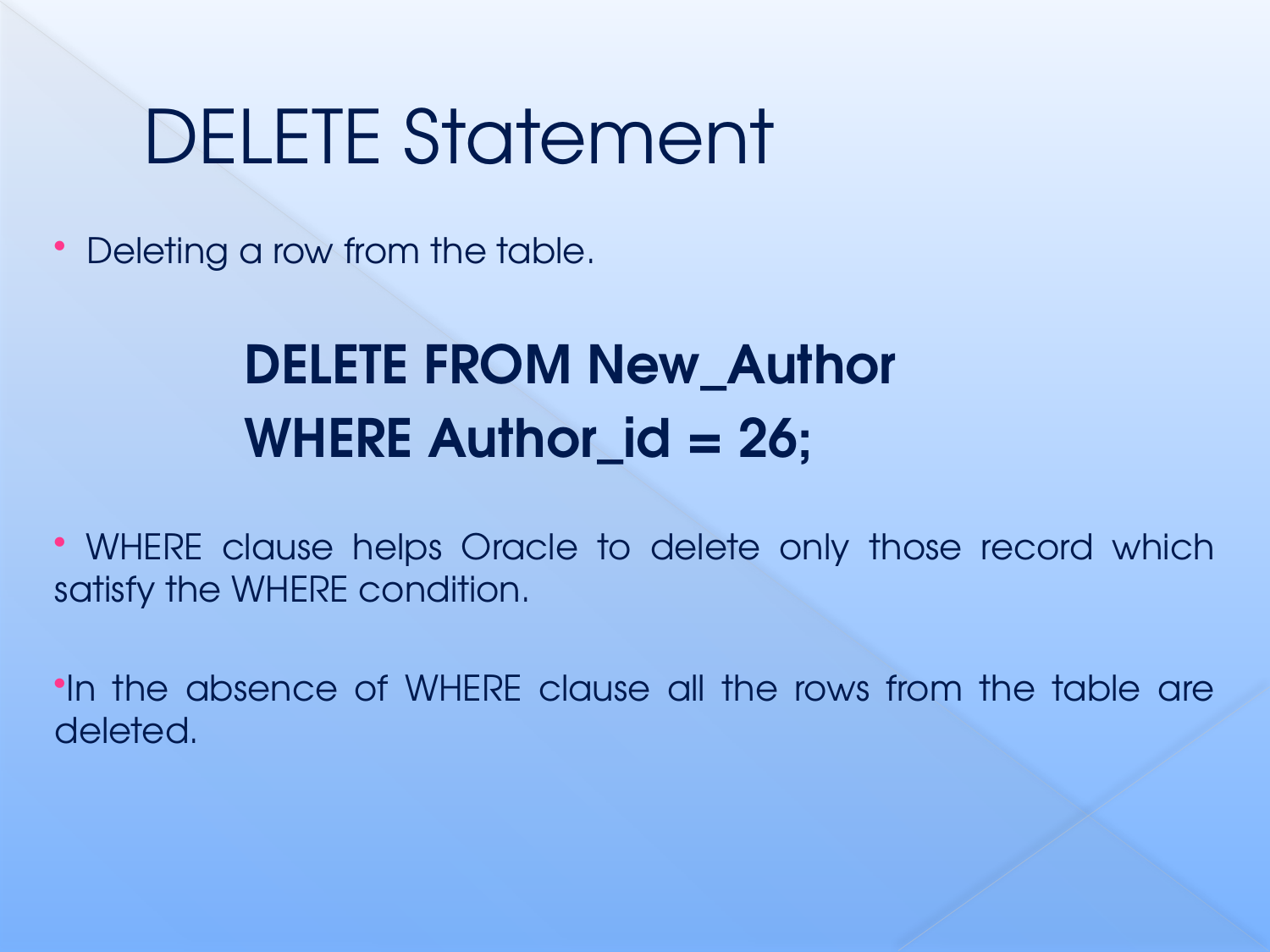

# DELETE Statement
  Deleting a row from the table.

		DELETE FROM New_Author
		WHERE Author_id = 26;

 WHERE clause helps Oracle to delete only those record which satisfy the WHERE condition.

In the absence of WHERE clause all the rows from the table are deleted.